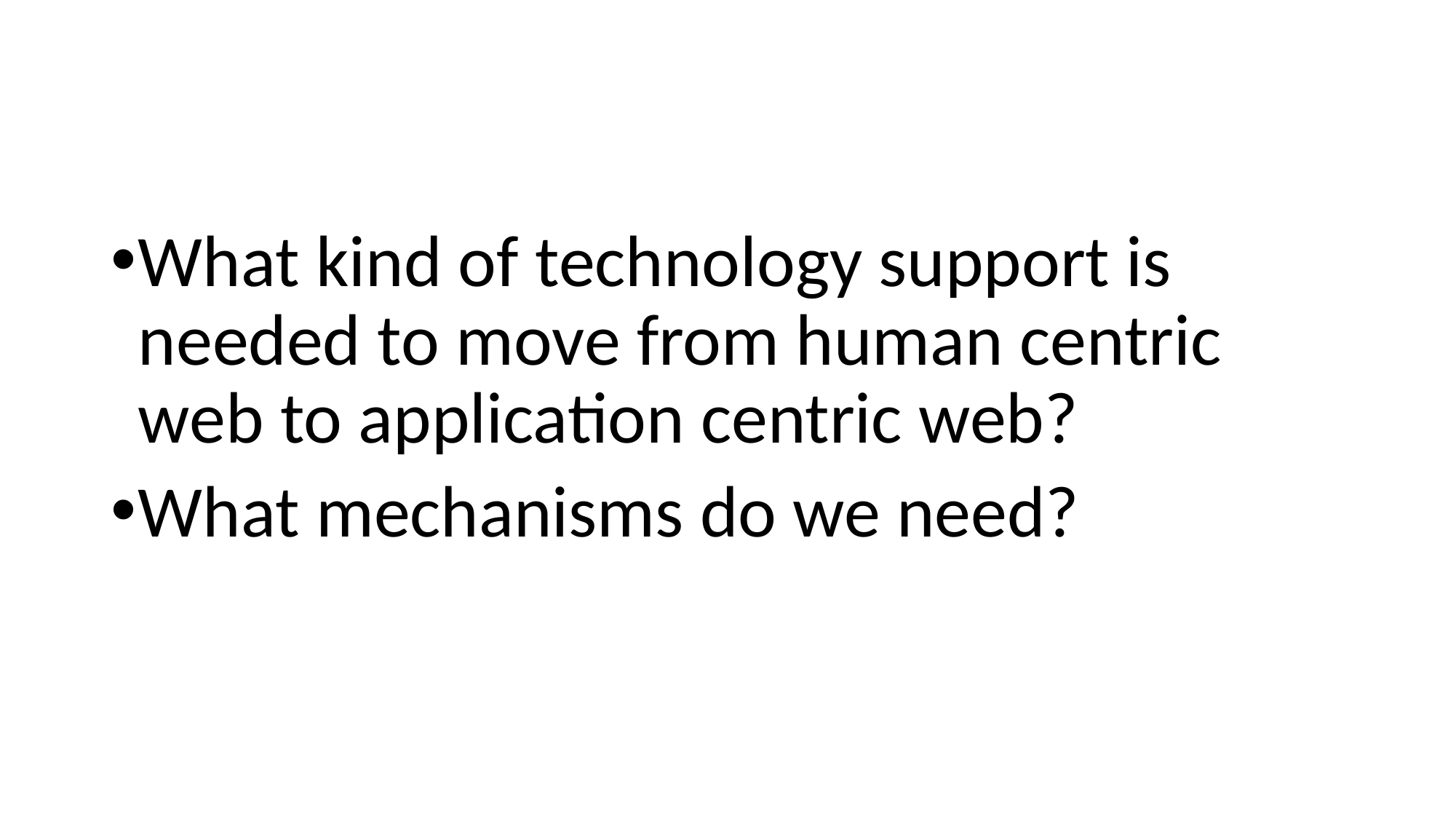

What kind of technology support is needed to move from human centric web to application centric web?
What mechanisms do we need?